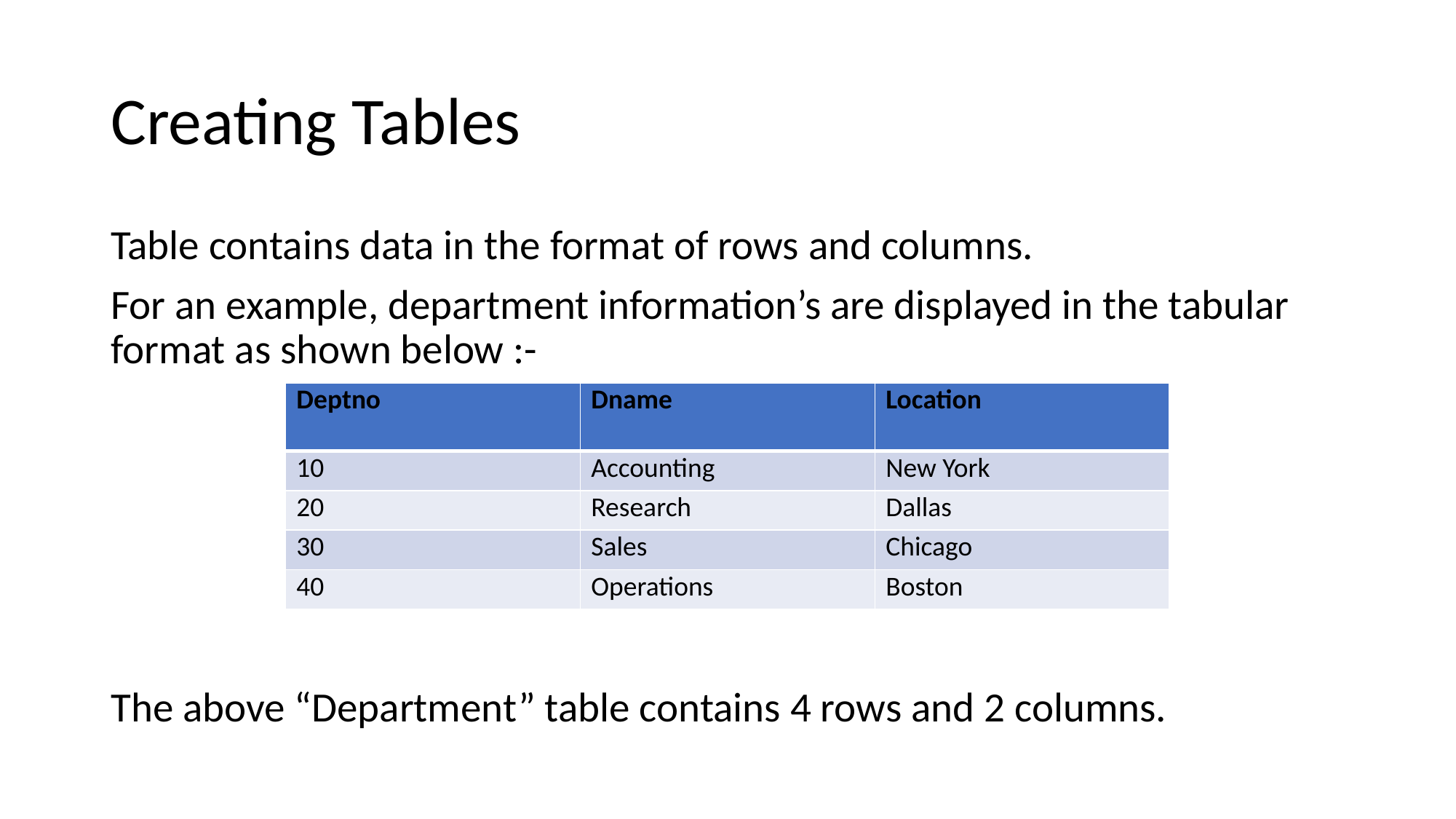

# Creating Tables
Table contains data in the format of rows and columns.
For an example, department information’s are displayed in the tabular format as shown below :-

The above “Department” table contains 4 rows and 2 columns.

| Deptno | Dname | Location |
| --- | --- | --- |
| 10 | Accounting | New York |
| 20 | Research | Dallas |
| 30 | Sales | Chicago |
| 40 | Operations | Boston |